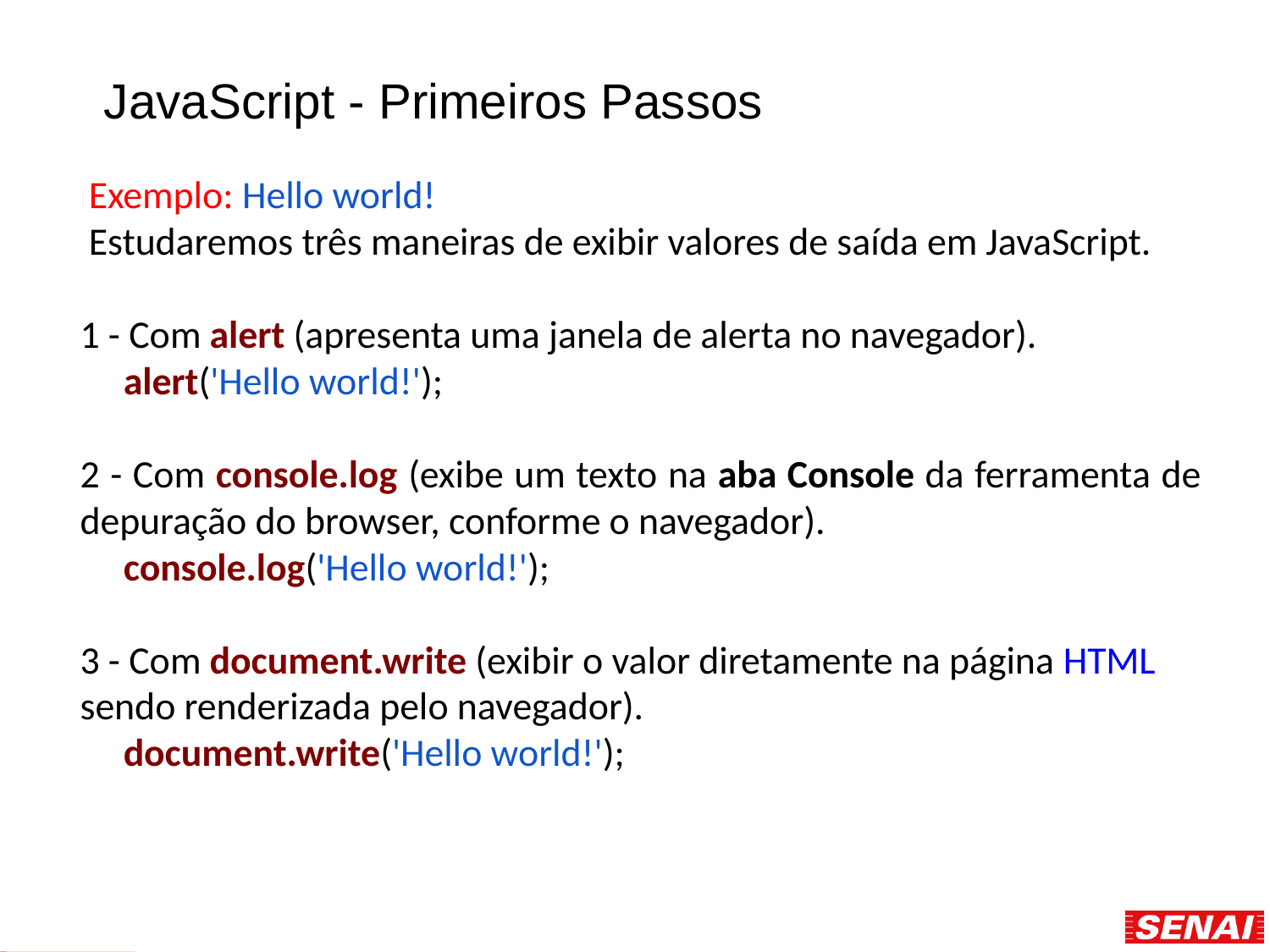

# JavaScript - Primeiros Passos
 Exemplo: Hello world!
 Estudaremos três maneiras de exibir valores de saída em JavaScript.

1 - Com alert (apresenta uma janela de alerta no navegador).
     alert('Hello world!');

2 - Com console.log (exibe um texto na aba Console da ferramenta de depuração do browser, conforme o navegador).
     console.log('Hello world!');

3 - Com document.write (exibir o valor diretamente na página HTML
sendo renderizada pelo navegador).
     document.write('Hello world!');